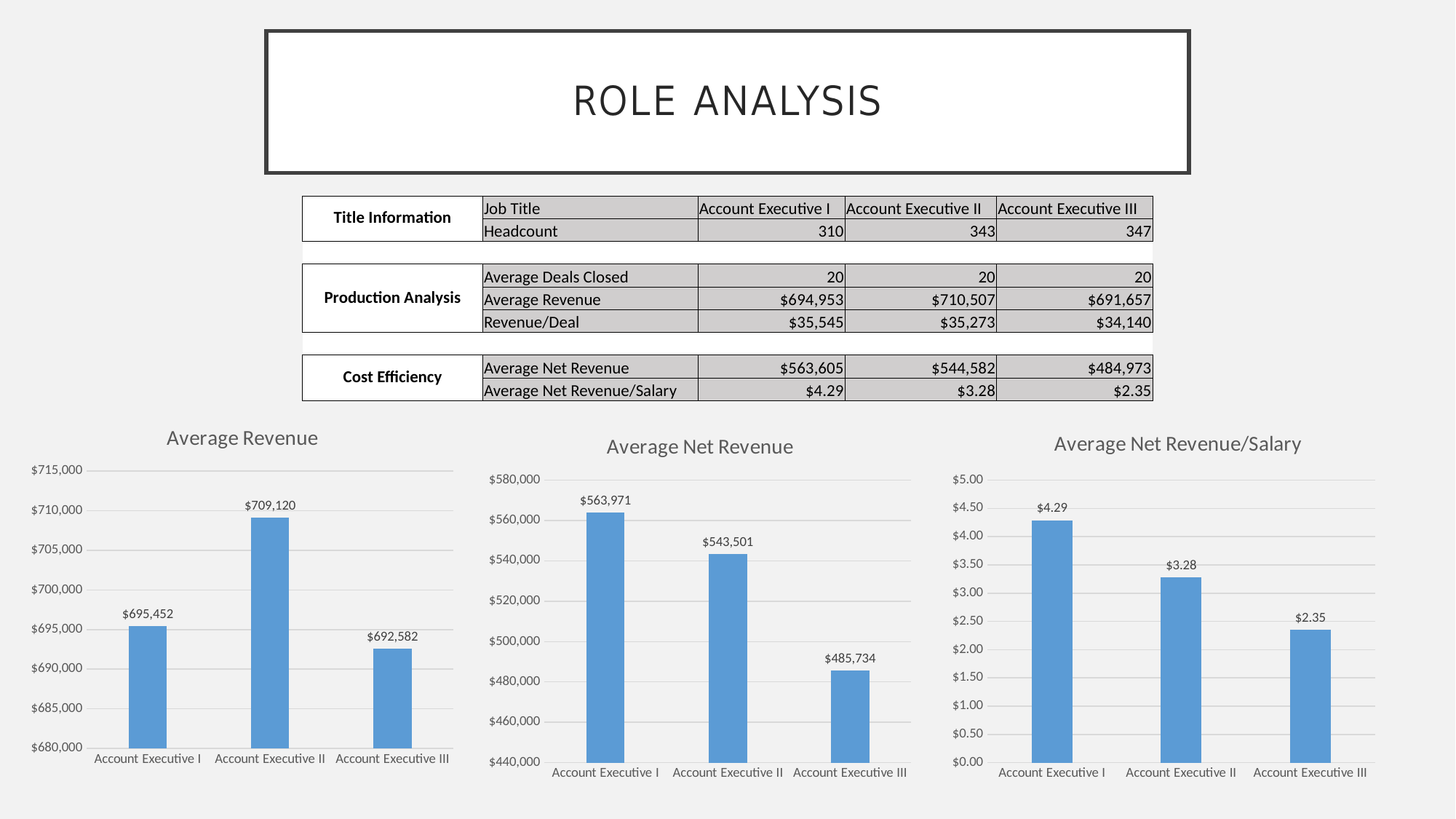

# Role Analysis
| Title Information | Job Title | Account Executive I | Account Executive II | Account Executive III |
| --- | --- | --- | --- | --- |
|  | Headcount | 310 | 343 | 347 |
|  |  |  |  |  |
| Production Analysis | Average Deals Closed | 20 | 20 | 20 |
|  | Average Revenue | $694,953 | $710,507 | $691,657 |
|  | Revenue/Deal | $35,545 | $35,273 | $34,140 |
|  |  |  |  |  |
| Cost Efficiency | Average Net Revenue | $563,605 | $544,582 | $484,973 |
|  | Average Net Revenue/Salary | $4.29 | $3.28 | $2.35 |

### Chart:

| Category | Average Revenue |
|---|---|
| Account Executive I | 695451.5483870967 |
| Account Executive II | 709120.3206997084 |
| Account Executive III | 692581.9827089338 |

### Chart:

| Category | Average Net Revenue |
|---|---|
| Account Executive I | 563971.1073548386 |
| Account Executive II | 543500.91483965 |
| Account Executive III | 485733.639538905 |

### Chart:

| Category | Average Net Revenue/Salary |
|---|---|
| Account Executive I | 4.289391661049198 |
| Account Executive II | 3.2816257975160608 |
| Account Executive III | 2.3482597544406403 |